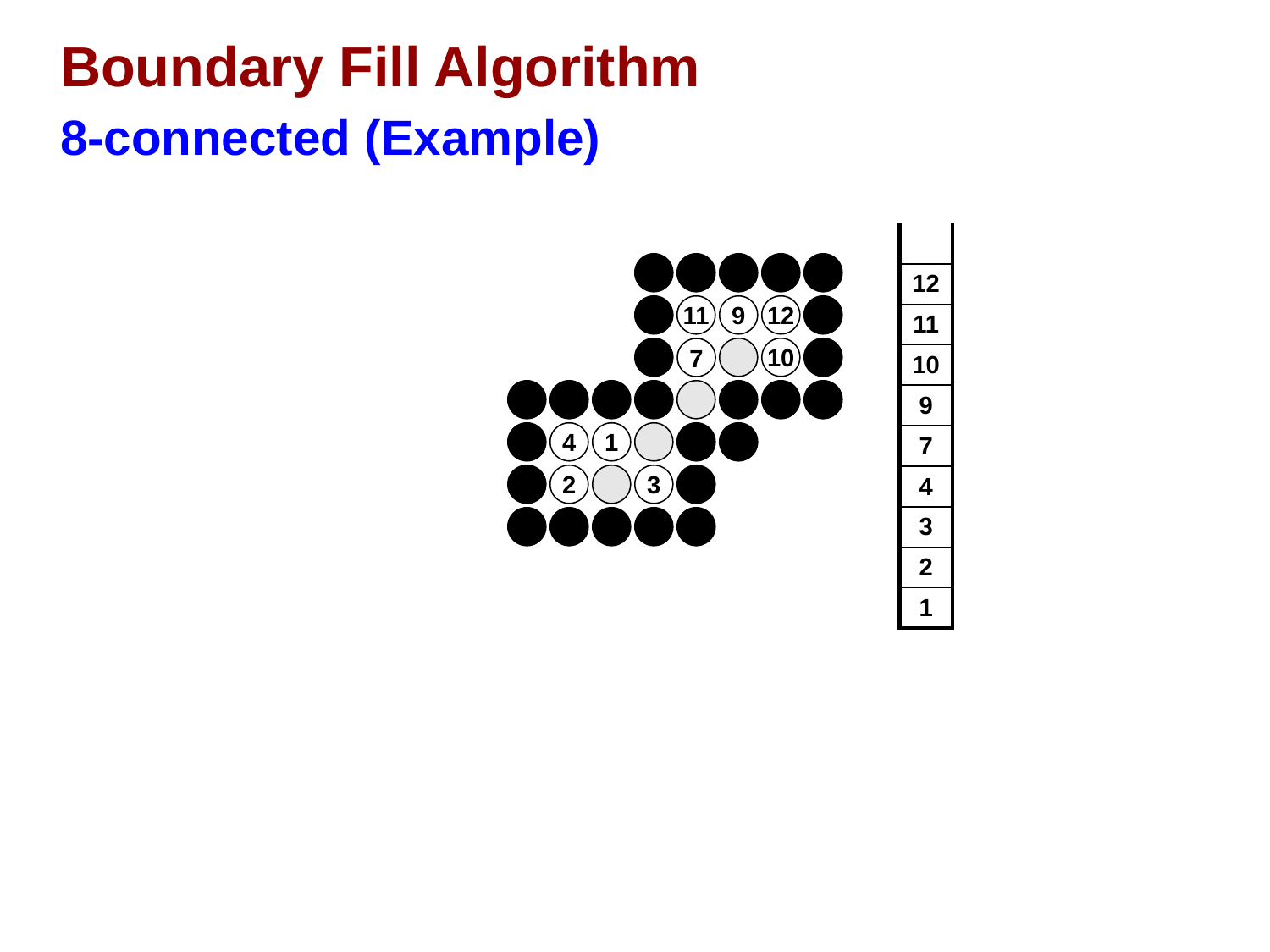

Boundary Fill Algorithm
8-connected (Example)
|  |
| --- |
| 12 |
| 11 |
| 10 |
| 9 |
| 7 |
| 4 |
| 3 |
| 2 |
| 1 |

11
9
12

10

7

4
1

2

3